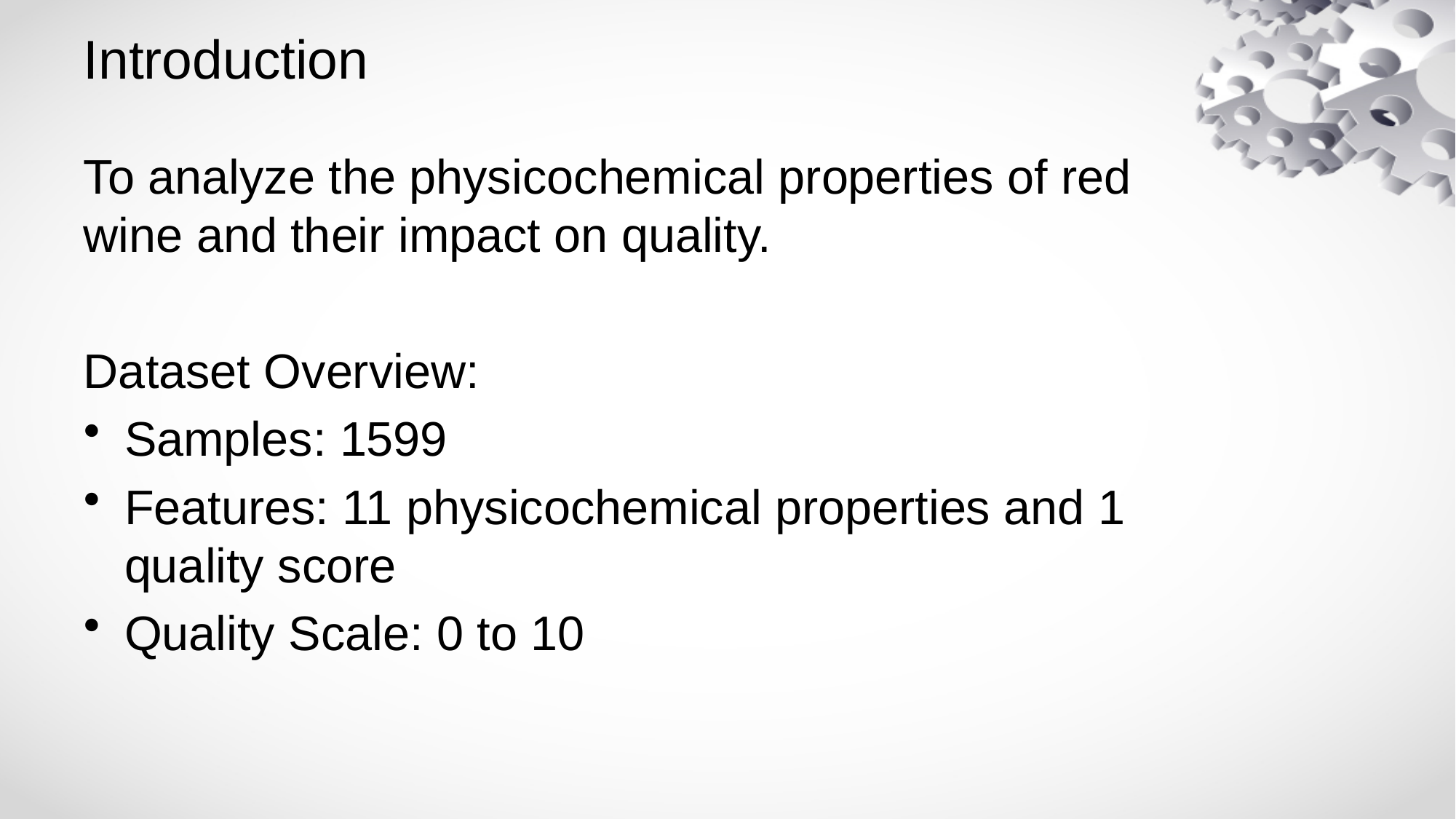

# Introduction
To analyze the physicochemical properties of red wine and their impact on quality.

Dataset Overview:
Samples: 1599
Features: 11 physicochemical properties and 1 quality score
Quality Scale: 0 to 10